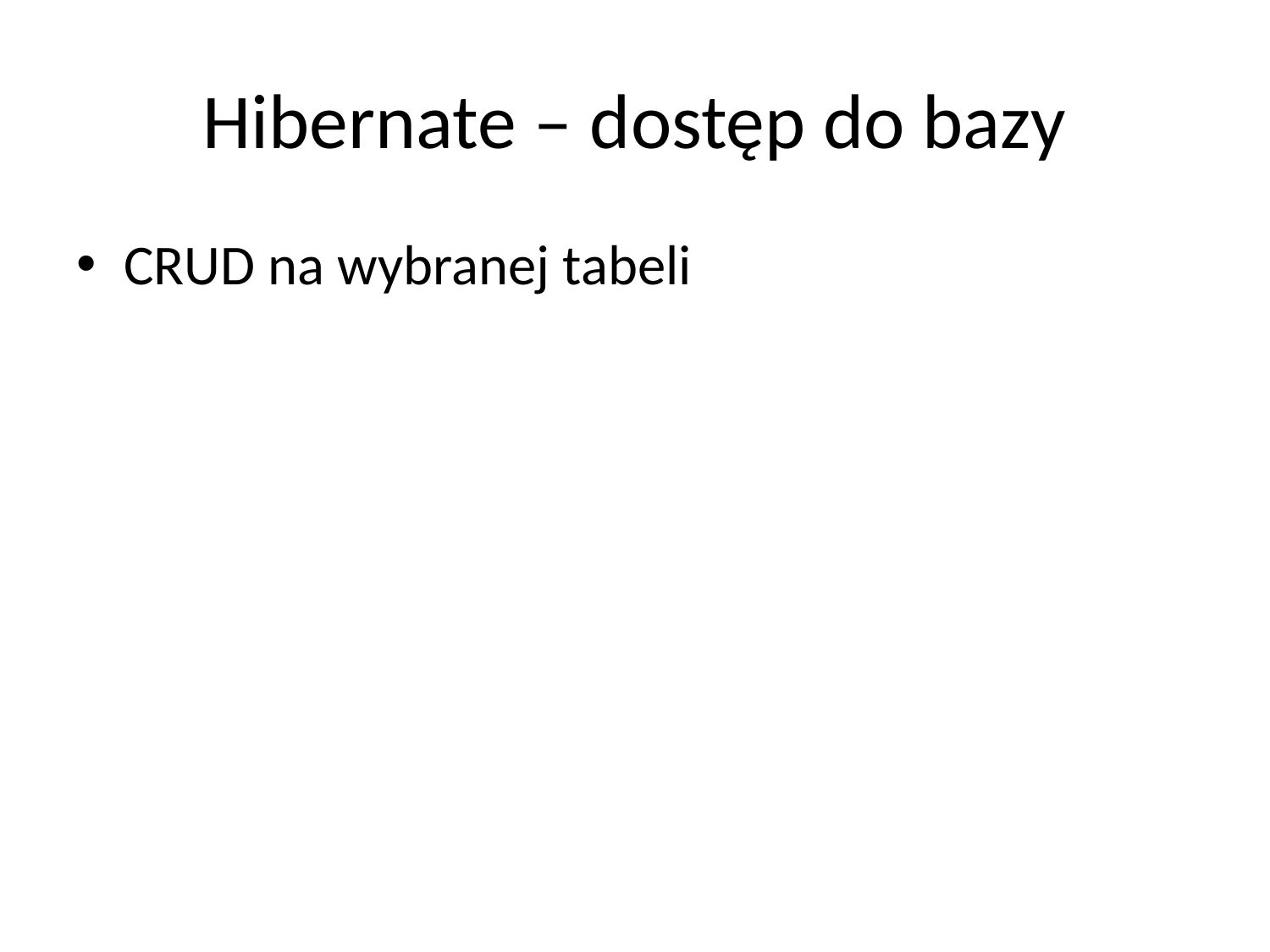

# Hibernate – dostęp do bazy
CRUD na wybranej tabeli